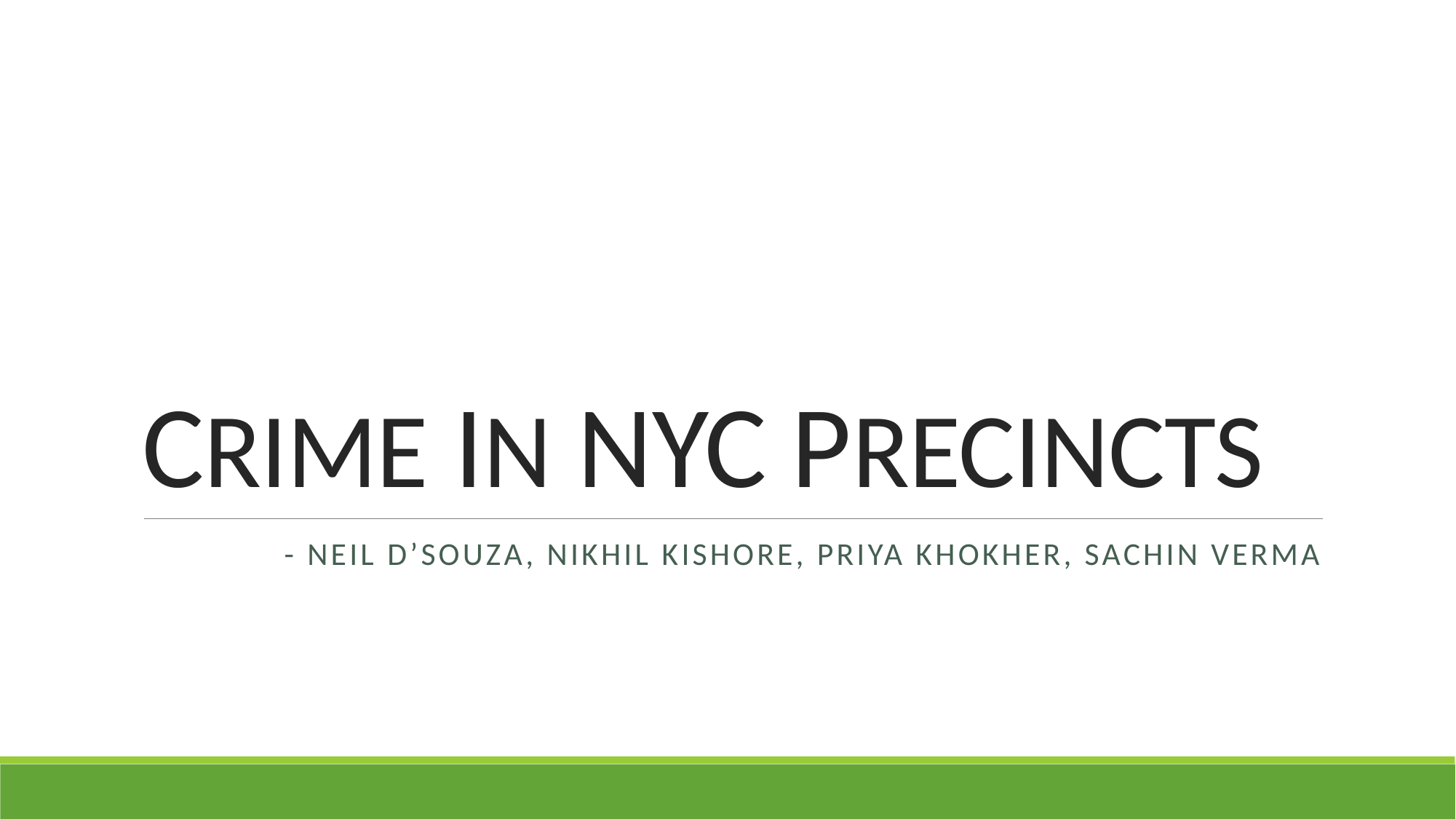

# CRIME IN NYC PRECINCTS
- Neil d’souza, Nikhil Kishore, Priya KHOKHER, SACHIN VERMA